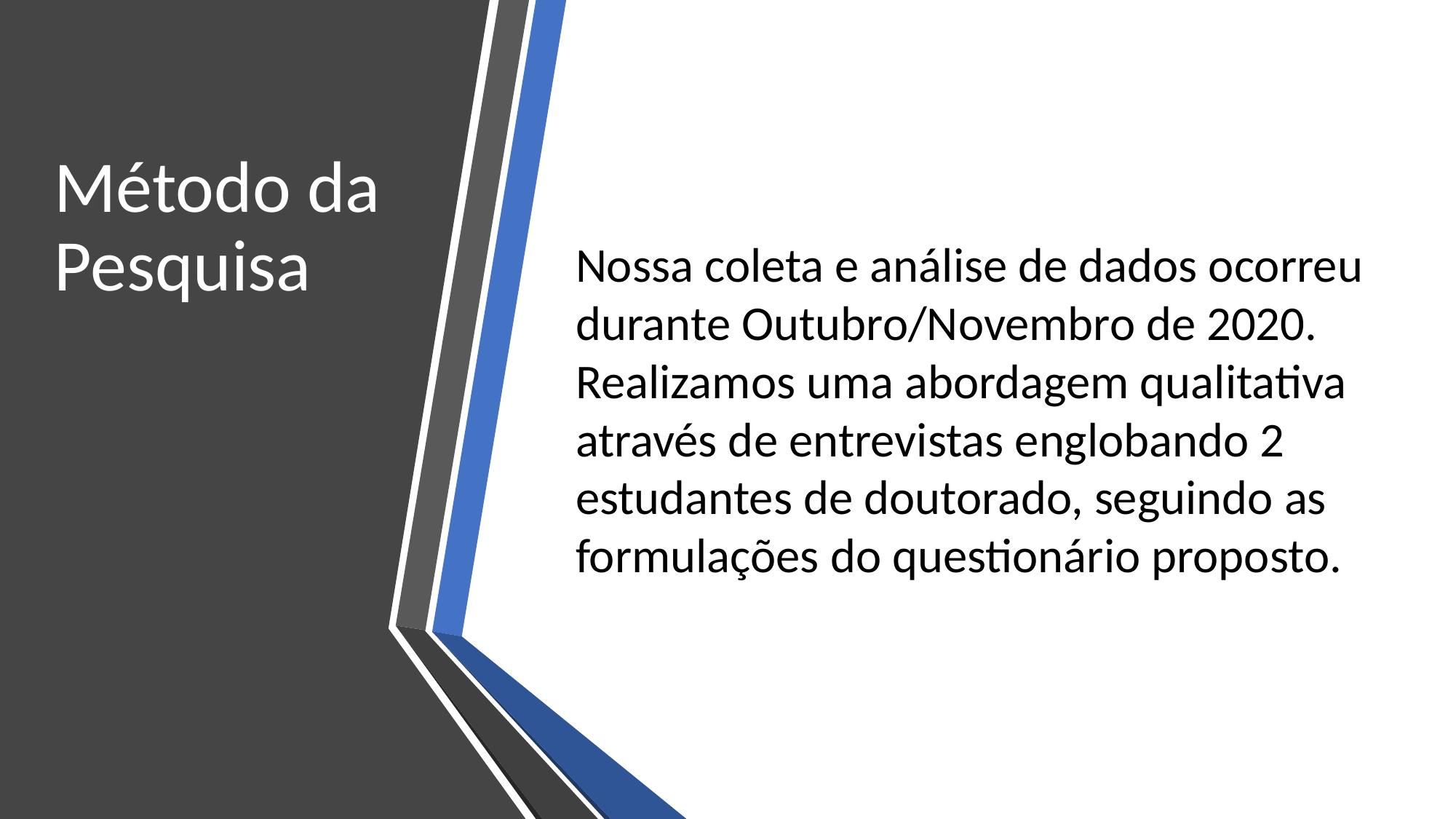

Método da Pesquisa
Nossa coleta e análise de dados ocorreu durante Outubro/Novembro de 2020. Realizamos uma abordagem qualitativa através de entrevistas englobando 2 estudantes de doutorado, seguindo as formulações do questionário proposto.